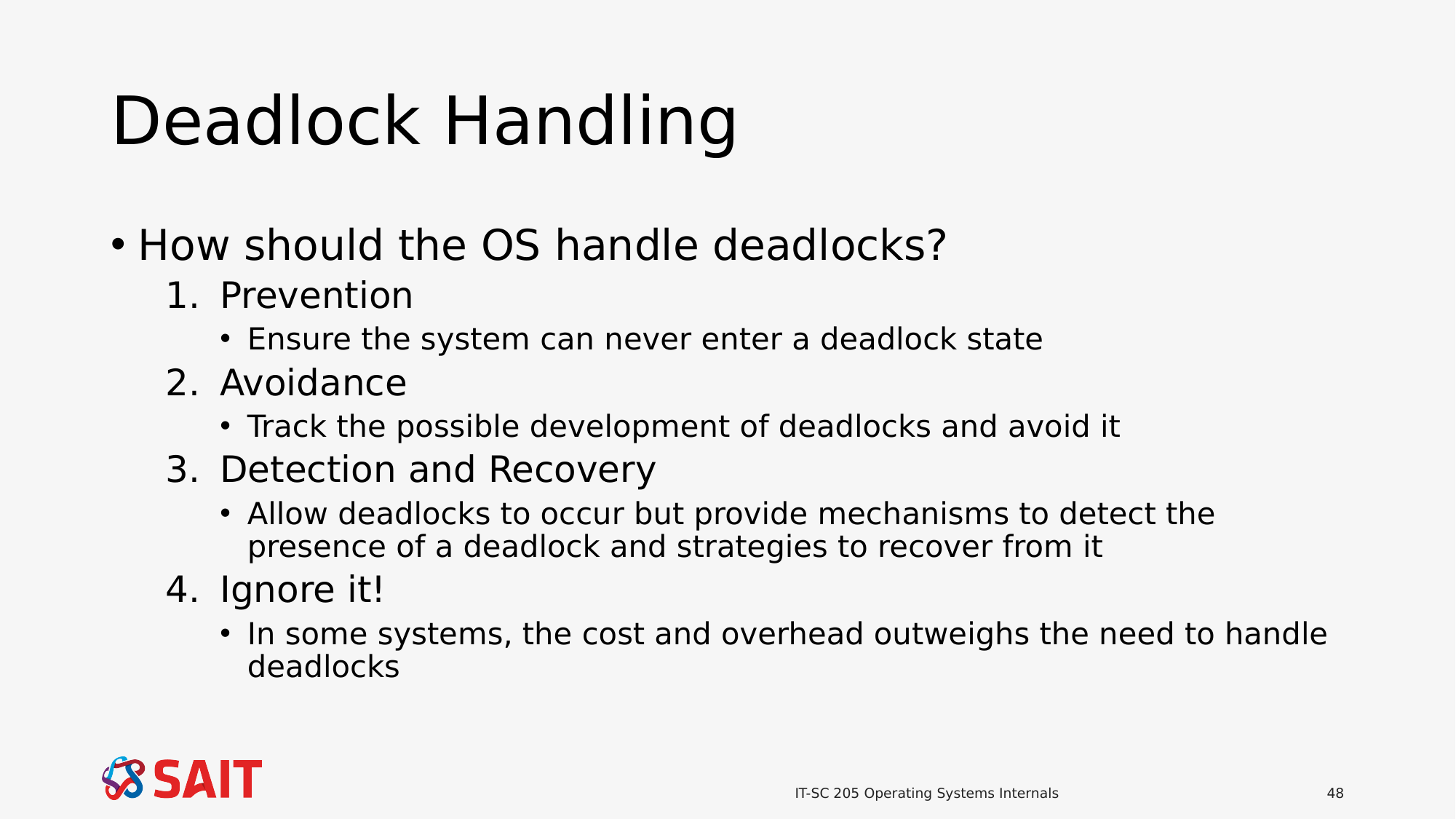

# Deadlock Handling
How should the OS handle deadlocks?
Prevention
Ensure the system can never enter a deadlock state
Avoidance
Track the possible development of deadlocks and avoid it
Detection and Recovery
Allow deadlocks to occur but provide mechanisms to detect the presence of a deadlock and strategies to recover from it
Ignore it!
In some systems, the cost and overhead outweighs the need to handle deadlocks
IT-SC 205 Operating Systems Internals
48